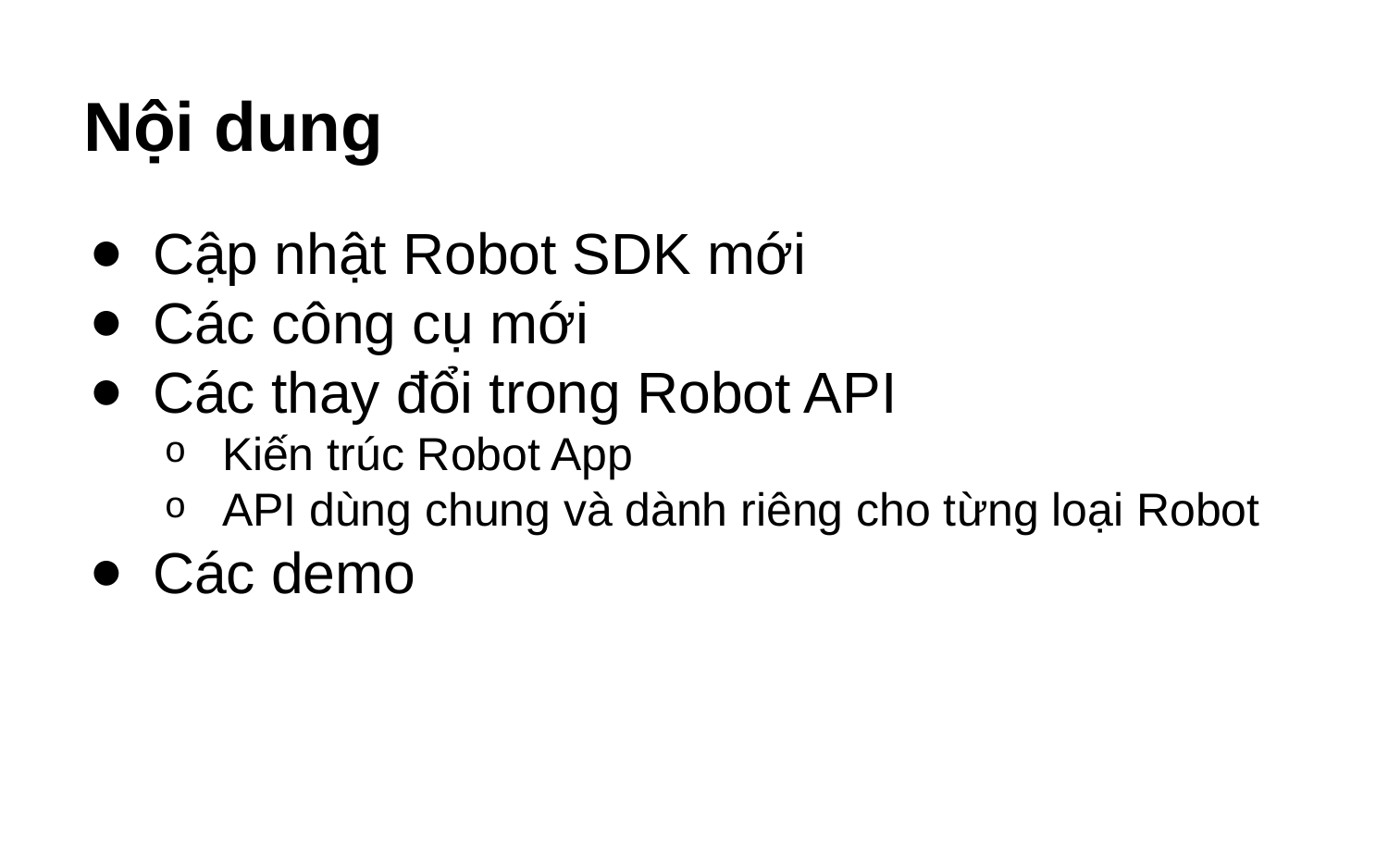

# Nội dung
Cập nhật Robot SDK mới
Các công cụ mới
Các thay đổi trong Robot API
Kiến trúc Robot App
API dùng chung và dành riêng cho từng loại Robot
Các demo